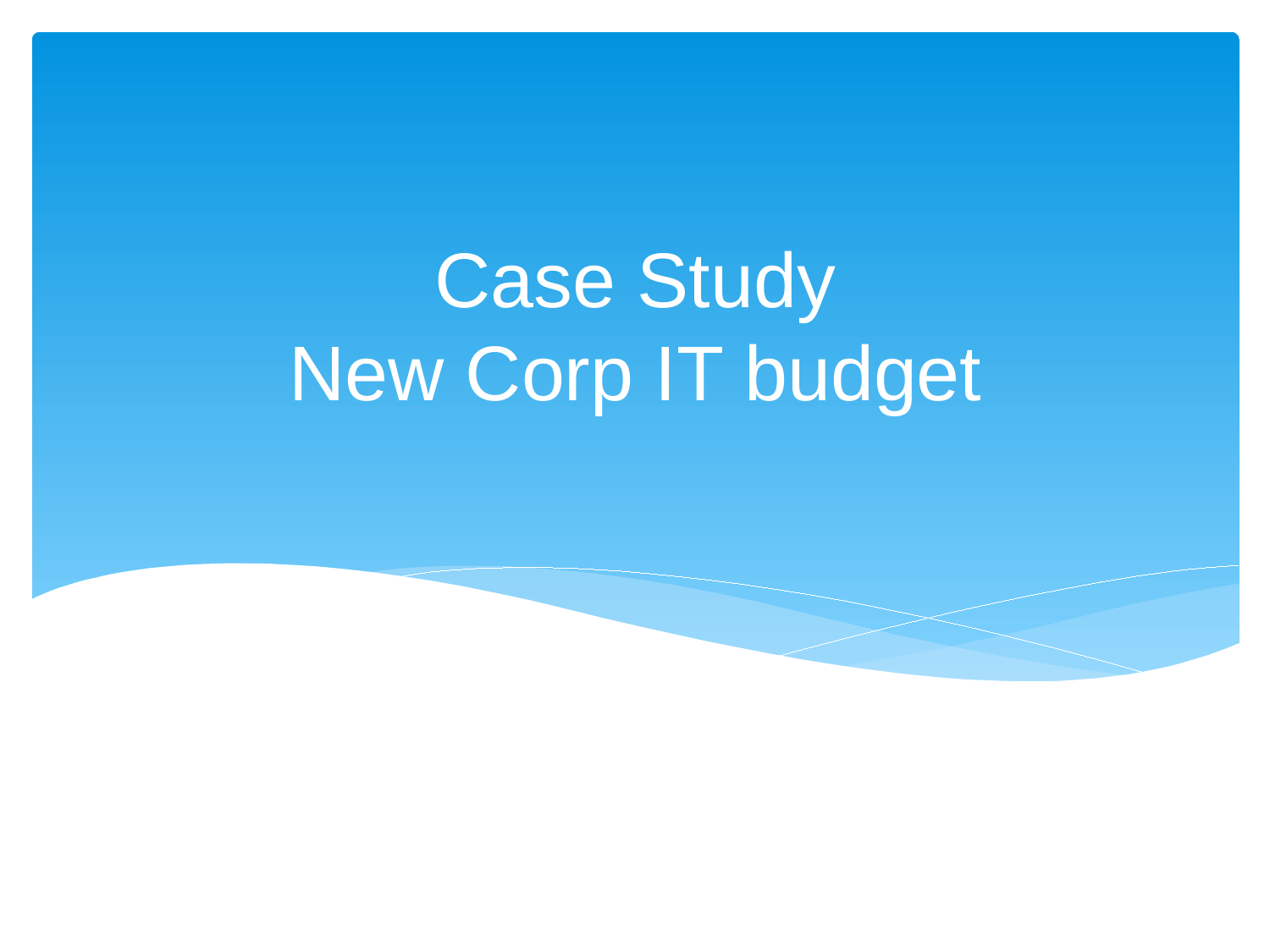

# Case Study New Corp IT budget